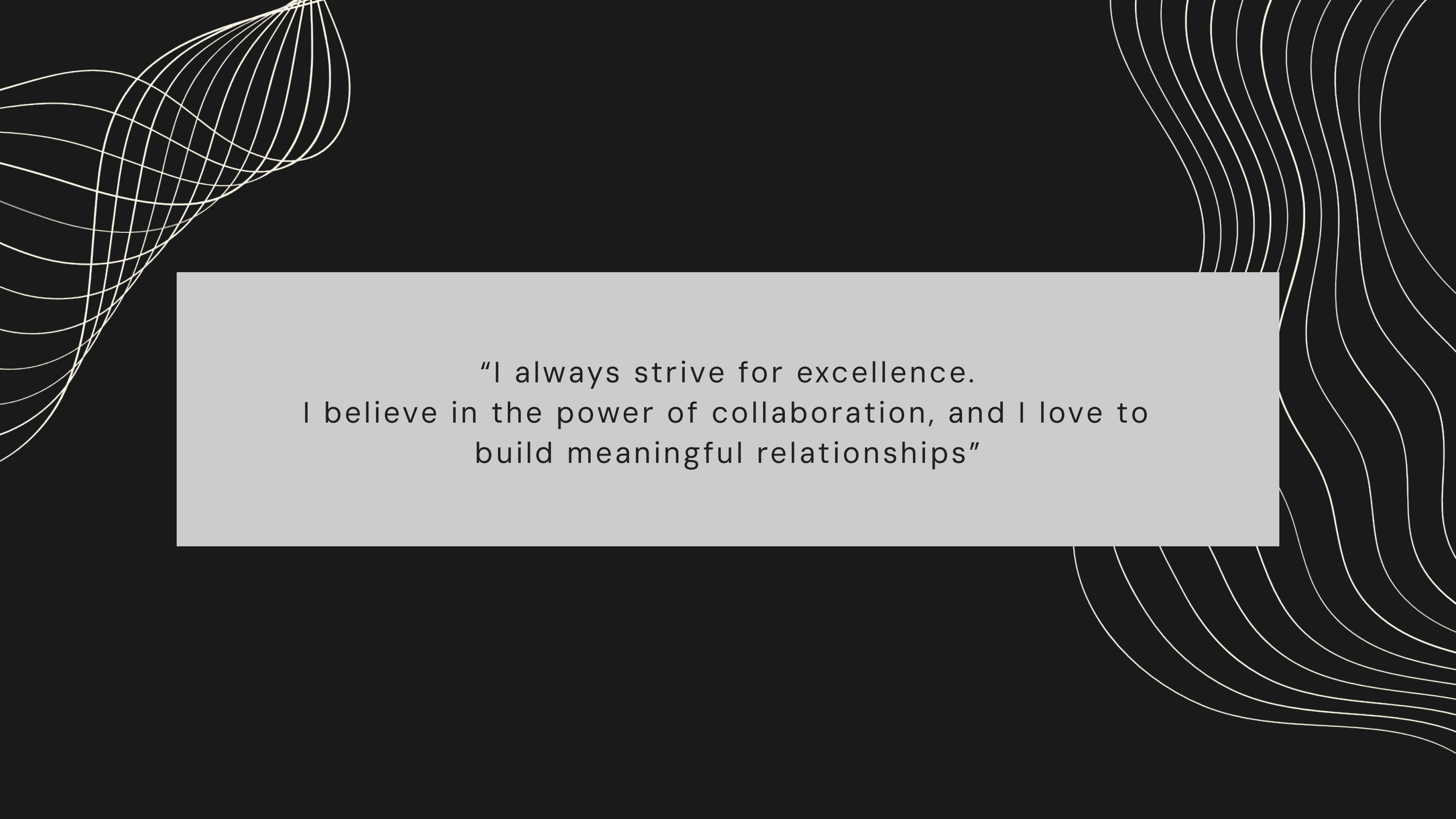

“I always strive for excellence.
I believe in the power of collaboration, and I love to build meaningful relationships”